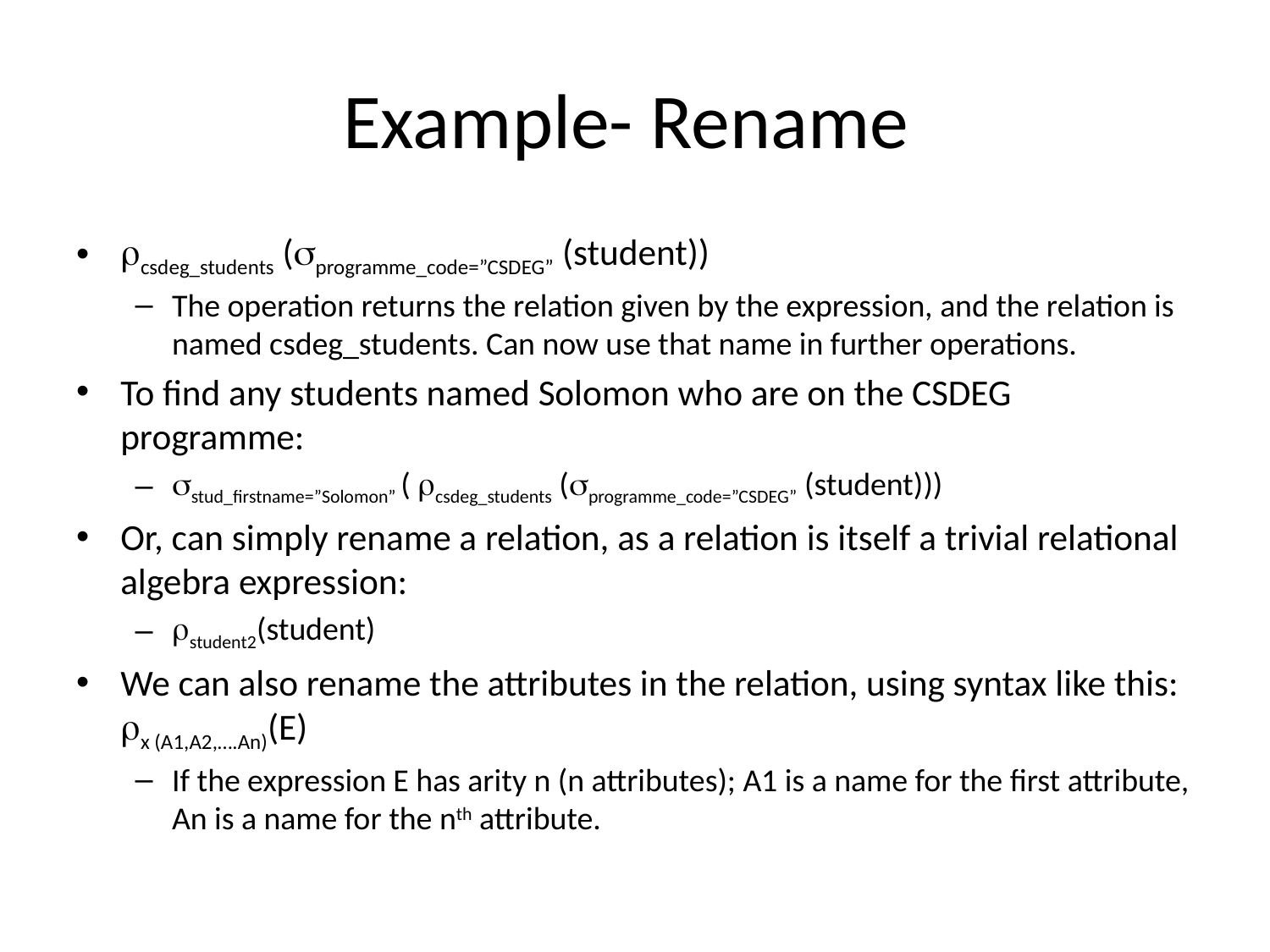

# Example- Rename
ρcsdeg_students (σprogramme_code=”CSDEG” (student))
The operation returns the relation given by the expression, and the relation is named csdeg_students. Can now use that name in further operations.
To find any students named Solomon who are on the CSDEG programme:
σstud_firstname=”Solomon” ( ρcsdeg_students (σprogramme_code=”CSDEG” (student)))
Or, can simply rename a relation, as a relation is itself a trivial relational algebra expression:
ρstudent2(student)
We can also rename the attributes in the relation, using syntax like this: ρx (A1,A2,….An)(E)
If the expression E has arity n (n attributes); A1 is a name for the first attribute, An is a name for the nth attribute.